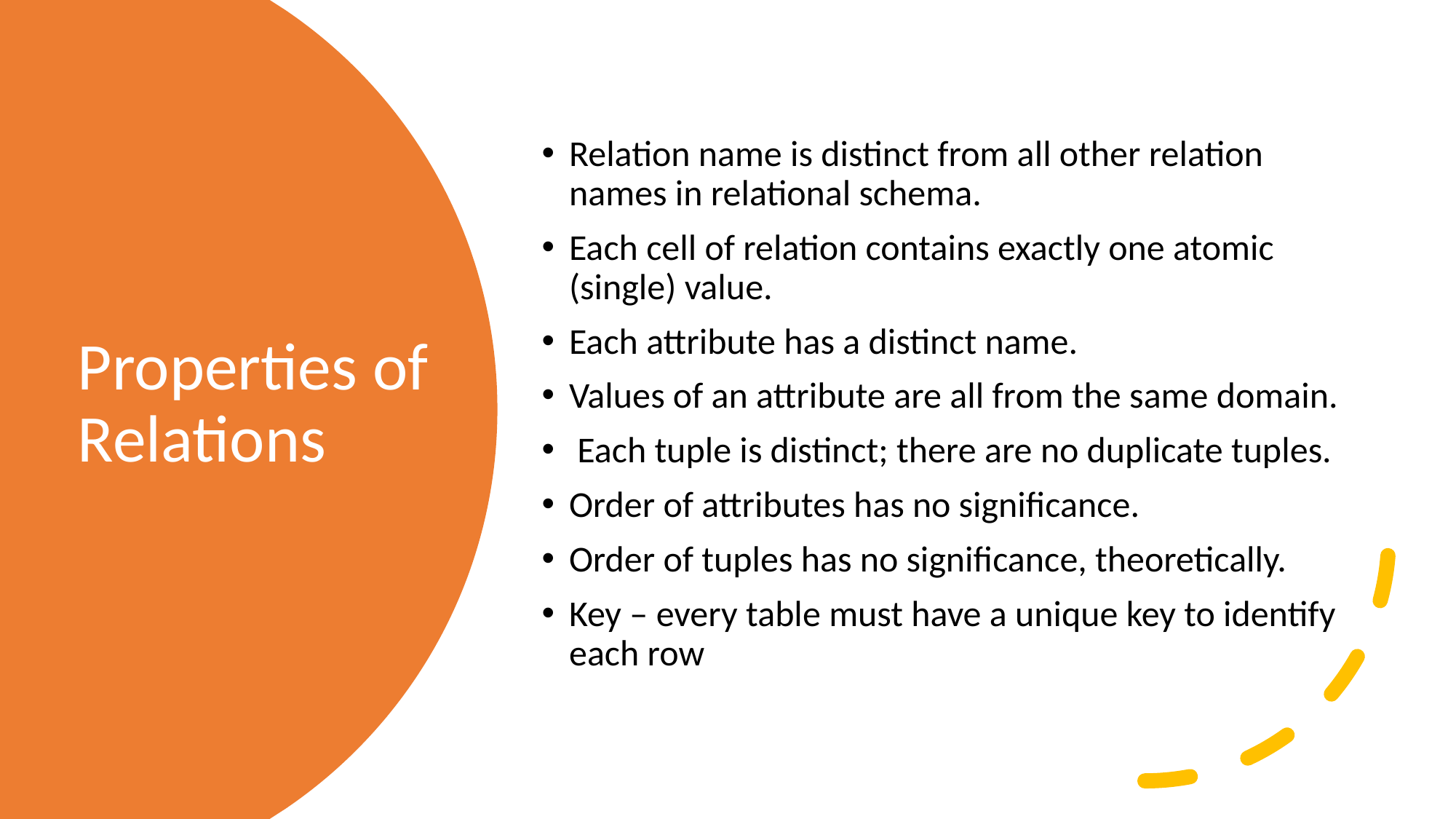

Relation name is distinct from all other relation names in relational schema.
Each cell of relation contains exactly one atomic (single) value.
Each attribute has a distinct name.
Values of an attribute are all from the same domain.
 Each tuple is distinct; there are no duplicate tuples.
Order of attributes has no significance.
Order of tuples has no significance, theoretically.
Key – every table must have a unique key to identify each row
# Properties of Relations